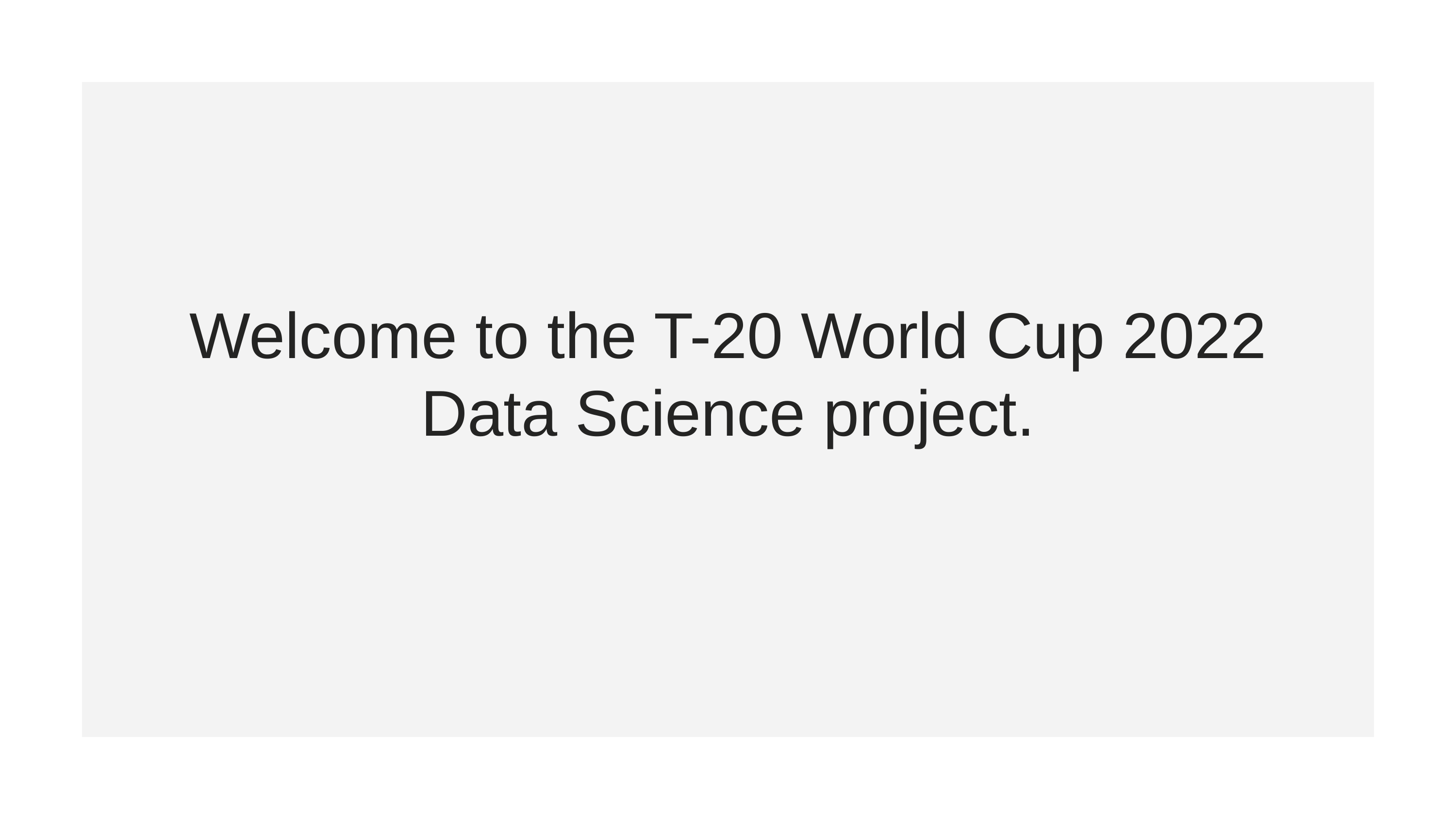

Welcome to the T-20 World Cup 2022 Data Science project.